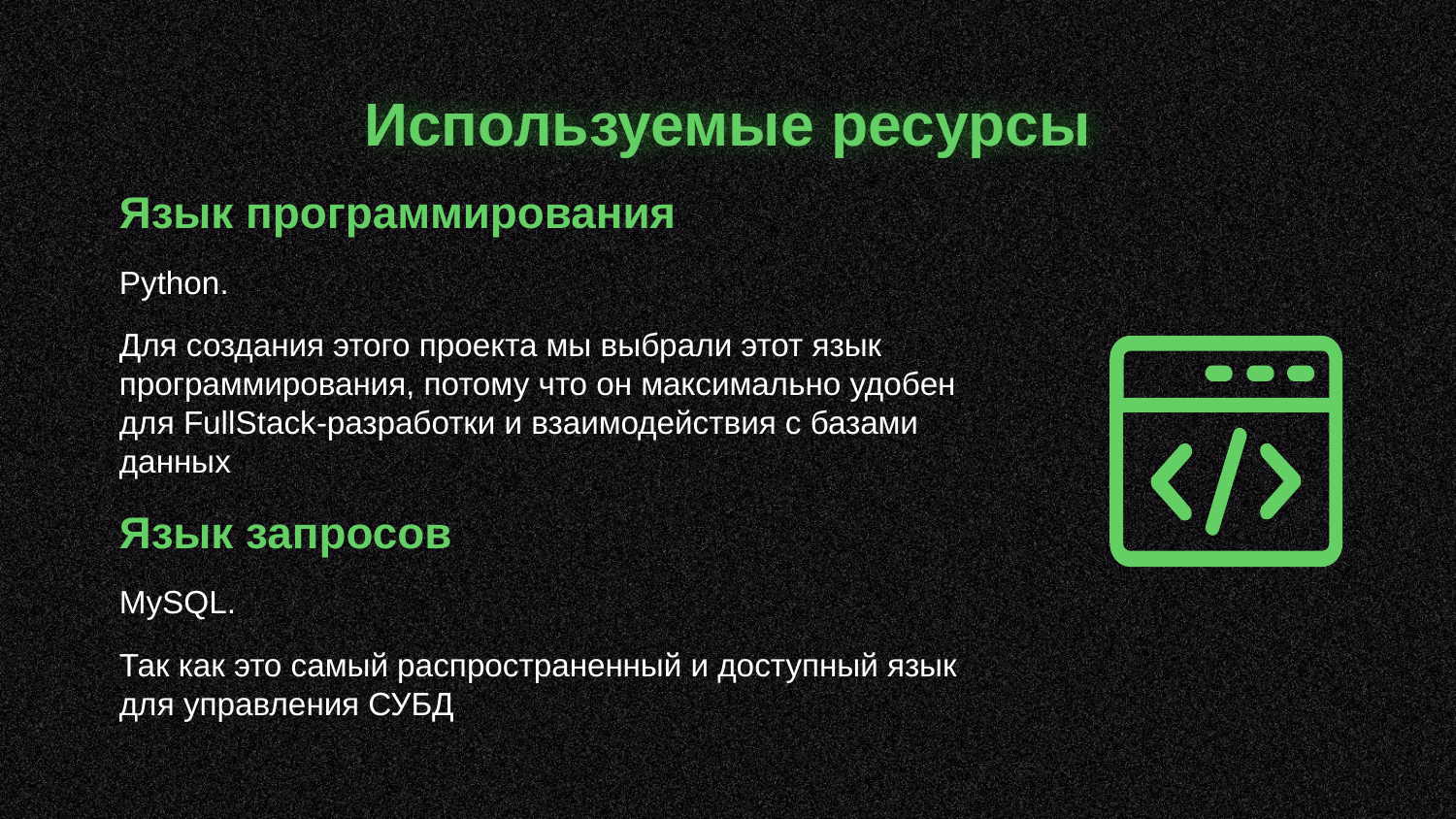

# Используемые ресурсы
Язык программирования
Python.
Для создания этого проекта мы выбрали этот язык программирования, потому что он максимально удобен для FullStack-разработки и взаимодействия с базами данных
Язык запросов
MySQL.
Так как это самый распространенный и доступный язык для управления СУБД